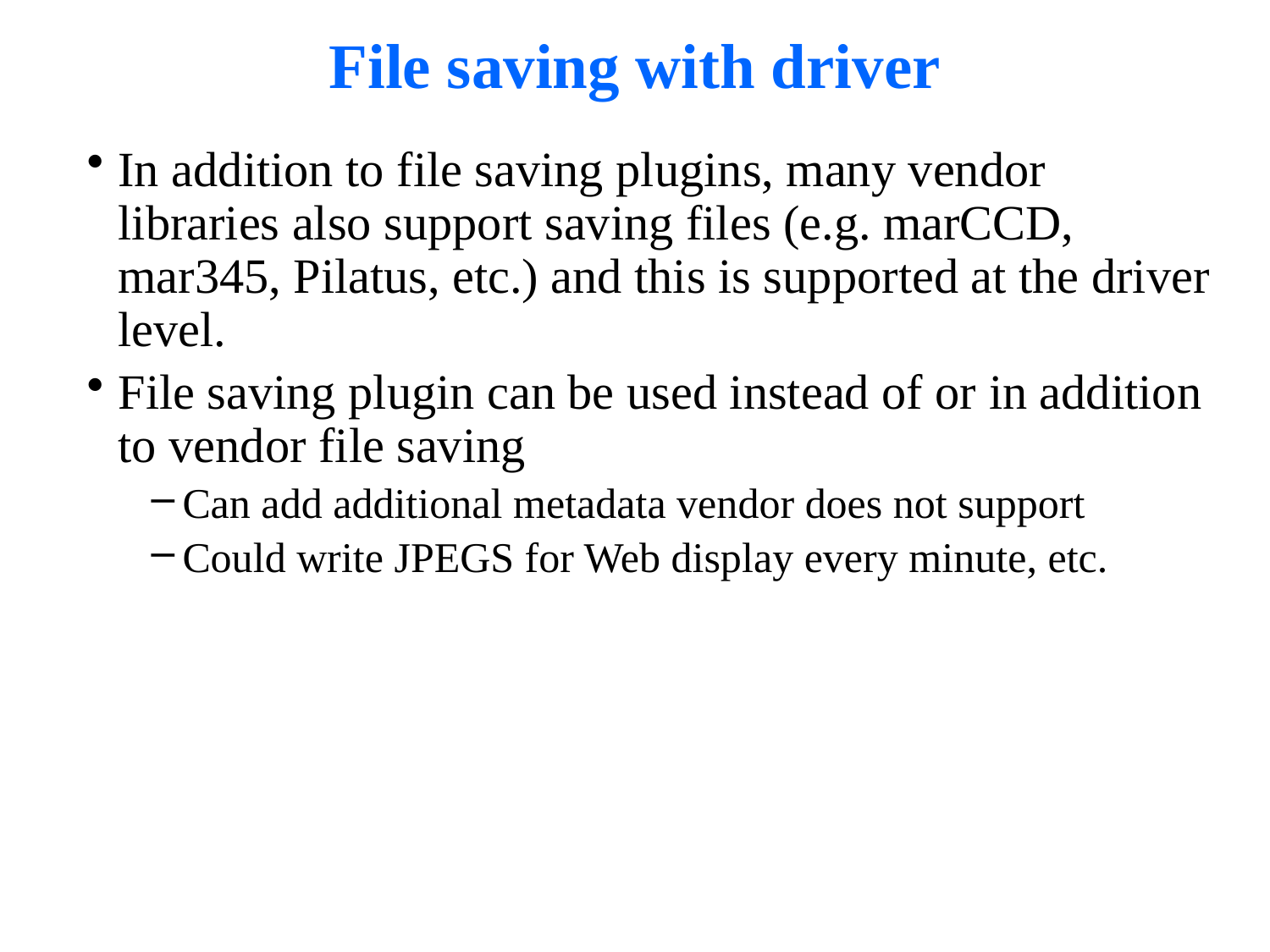

# File saving with driver
In addition to file saving plugins, many vendor libraries also support saving files (e.g. marCCD, mar345, Pilatus, etc.) and this is supported at the driver level.
File saving plugin can be used instead of or in addition to vendor file saving
Can add additional metadata vendor does not support
Could write JPEGS for Web display every minute, etc.